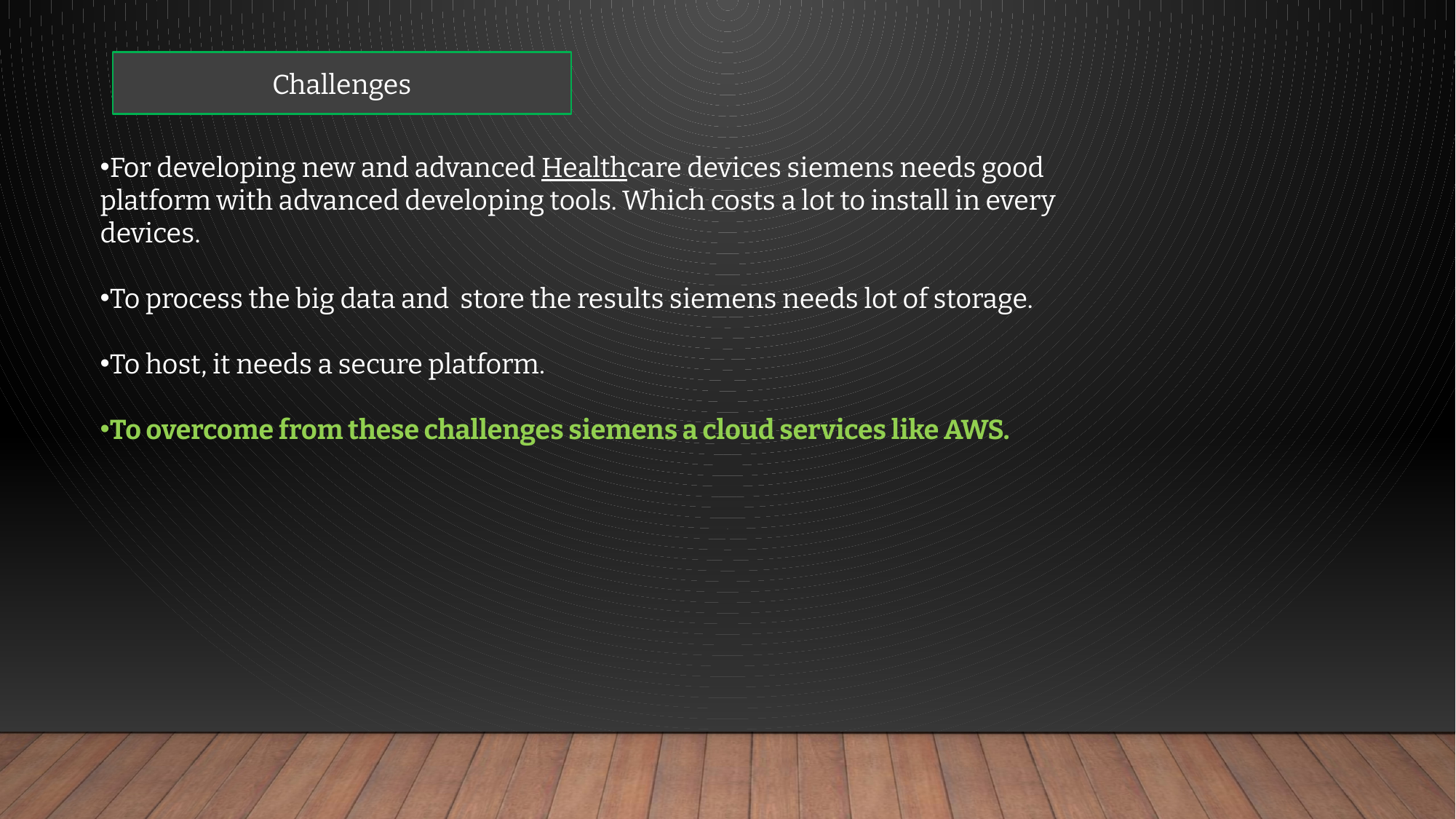

Challenges
For developing new and advanced Healthcare devices siemens needs good         platform with advanced developing tools. Which costs a lot to install in every devices.

To process the big data and  store the results siemens needs lot of storage.

To host, it needs a secure platform.

To overcome from these challenges siemens a cloud services like AWS.